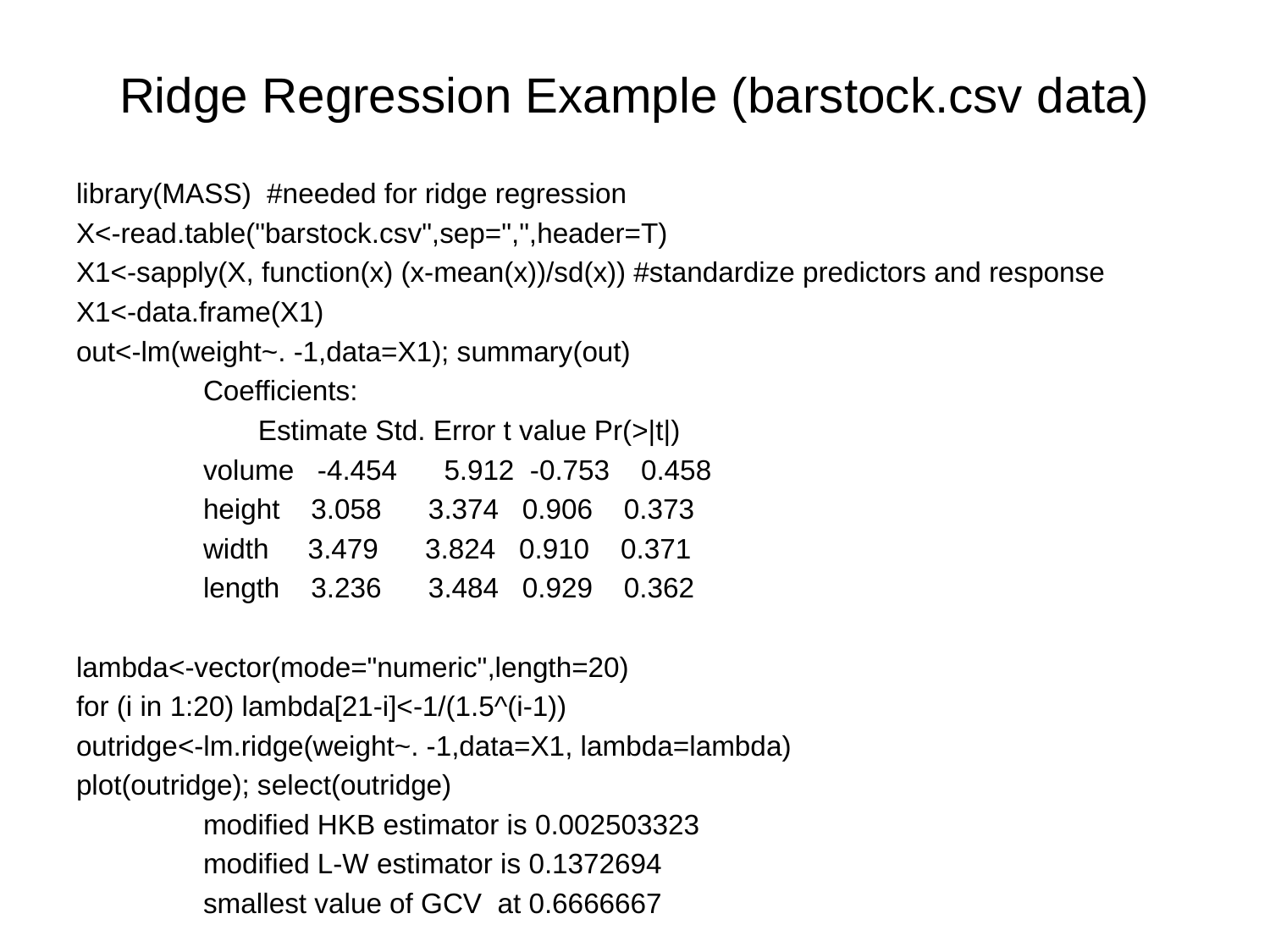

# Ridge Regression Example (barstock.csv data)
library(MASS)  #needed for ridge regression
X<-read.table("barstock.csv",sep=",",header=T)
X1<-sapply(X, function(x) (x-mean(x))/sd(x)) #standardize predictors and response
X1<-data.frame(X1)
out<-lm(weight~. -1,data=X1); summary(out)
Coefficients:
       Estimate Std. Error t value Pr(>|t|)
volume   -4.454      5.912  -0.753    0.458
height    3.058      3.374   0.906    0.373
width     3.479      3.824   0.910    0.371
length    3.236      3.484   0.929    0.362

lambda<-vector(mode="numeric",length=20)
for (i in 1:20) lambda[21-i]<-1/(1.5^(i-1))
outridge<-lm.ridge(weight~. -1,data=X1, lambda=lambda)
plot(outridge); select(outridge)
modified HKB estimator is 0.002503323
modified L-W estimator is 0.1372694
smallest value of GCV  at 0.6666667